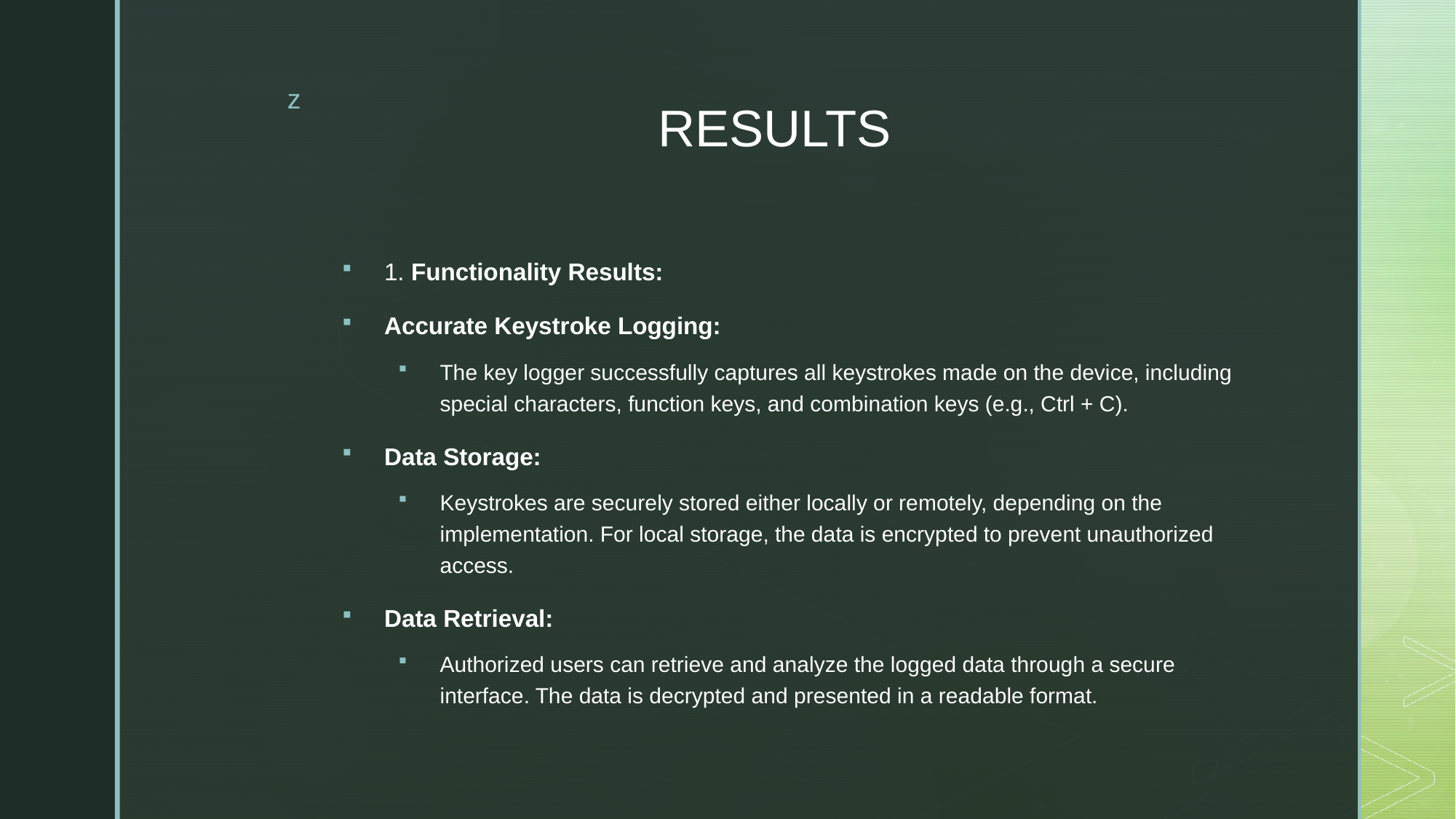

# RESULTS
1. Functionality Results:
Accurate Keystroke Logging:
The key logger successfully captures all keystrokes made on the device, including special characters, function keys, and combination keys (e.g., Ctrl + C).
Data Storage:
Keystrokes are securely stored either locally or remotely, depending on the implementation. For local storage, the data is encrypted to prevent unauthorized access.
Data Retrieval:
Authorized users can retrieve and analyze the logged data through a secure interface. The data is decrypted and presented in a readable format.